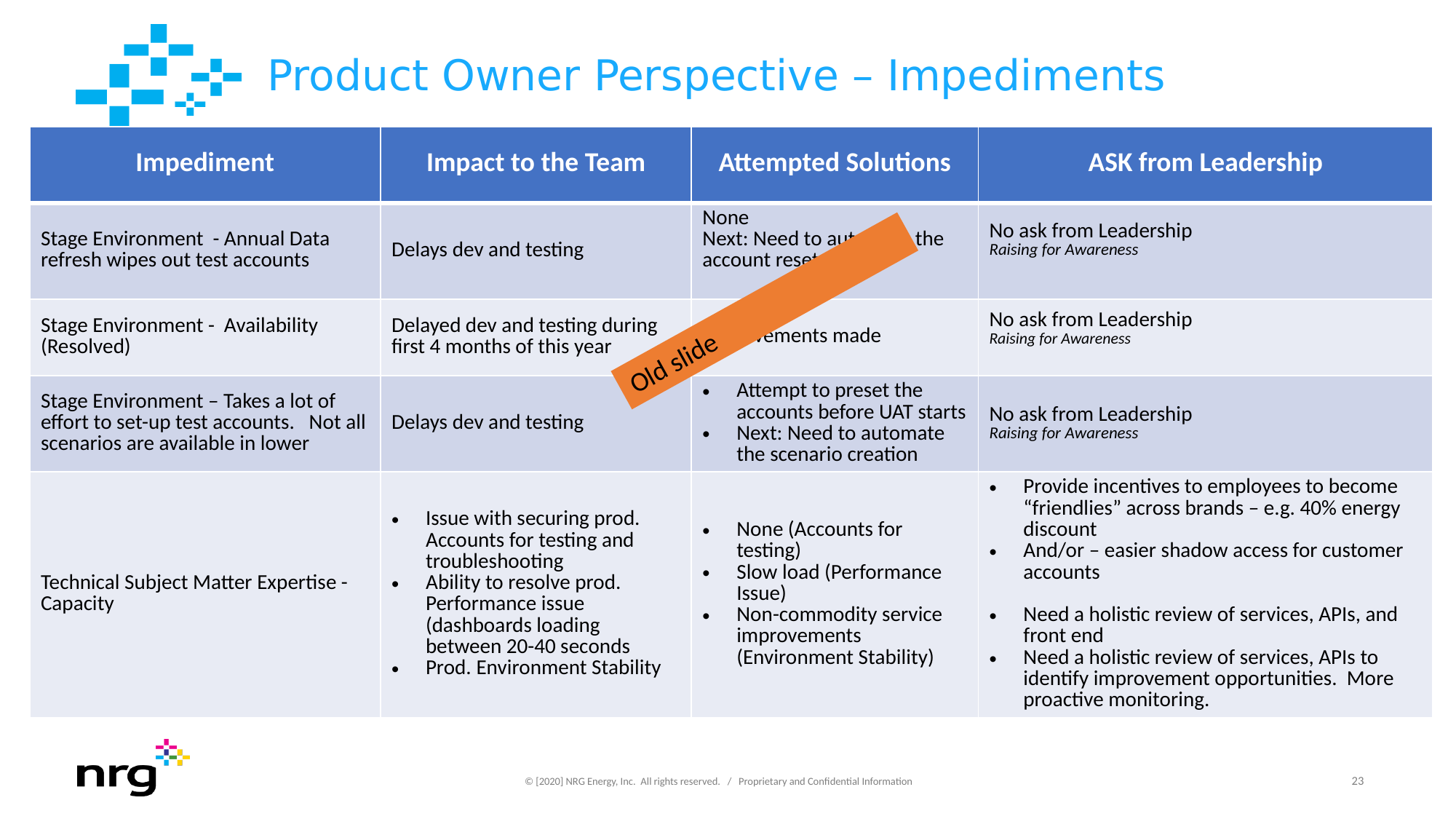

# Product Owner Perspective – Impediments
| Impediment | Impact to the Team | Attempted Solutions | ASK from Leadership |
| --- | --- | --- | --- |
| Stage Environment - Annual Data refresh wipes out test accounts | Delays dev and testing | None Next: Need to automate the account reset | No ask from Leadership Raising for Awareness |
| Stage Environment - Availability (Resolved) | Delayed dev and testing during first 4 months of this year | Improvements made | No ask from Leadership Raising for Awareness |
| Stage Environment – Takes a lot of effort to set-up test accounts. Not all scenarios are available in lower | Delays dev and testing | Attempt to preset the accounts before UAT starts Next: Need to automate the scenario creation | No ask from Leadership Raising for Awareness |
| Technical Subject Matter Expertise - Capacity | Issue with securing prod. Accounts for testing and troubleshooting Ability to resolve prod. Performance issue (dashboards loading between 20-40 seconds Prod. Environment Stability | None (Accounts for testing) Slow load (Performance Issue) Non-commodity service improvements (Environment Stability) | Provide incentives to employees to become “friendlies” across brands – e.g. 40% energy discount And/or – easier shadow access for customer accounts Need a holistic review of services, APIs, and front end Need a holistic review of services, APIs to identify improvement opportunities. More proactive monitoring. |
Old slide
23
© [2020] NRG Energy, Inc.  All rights reserved.   /   Proprietary and Confidential Information